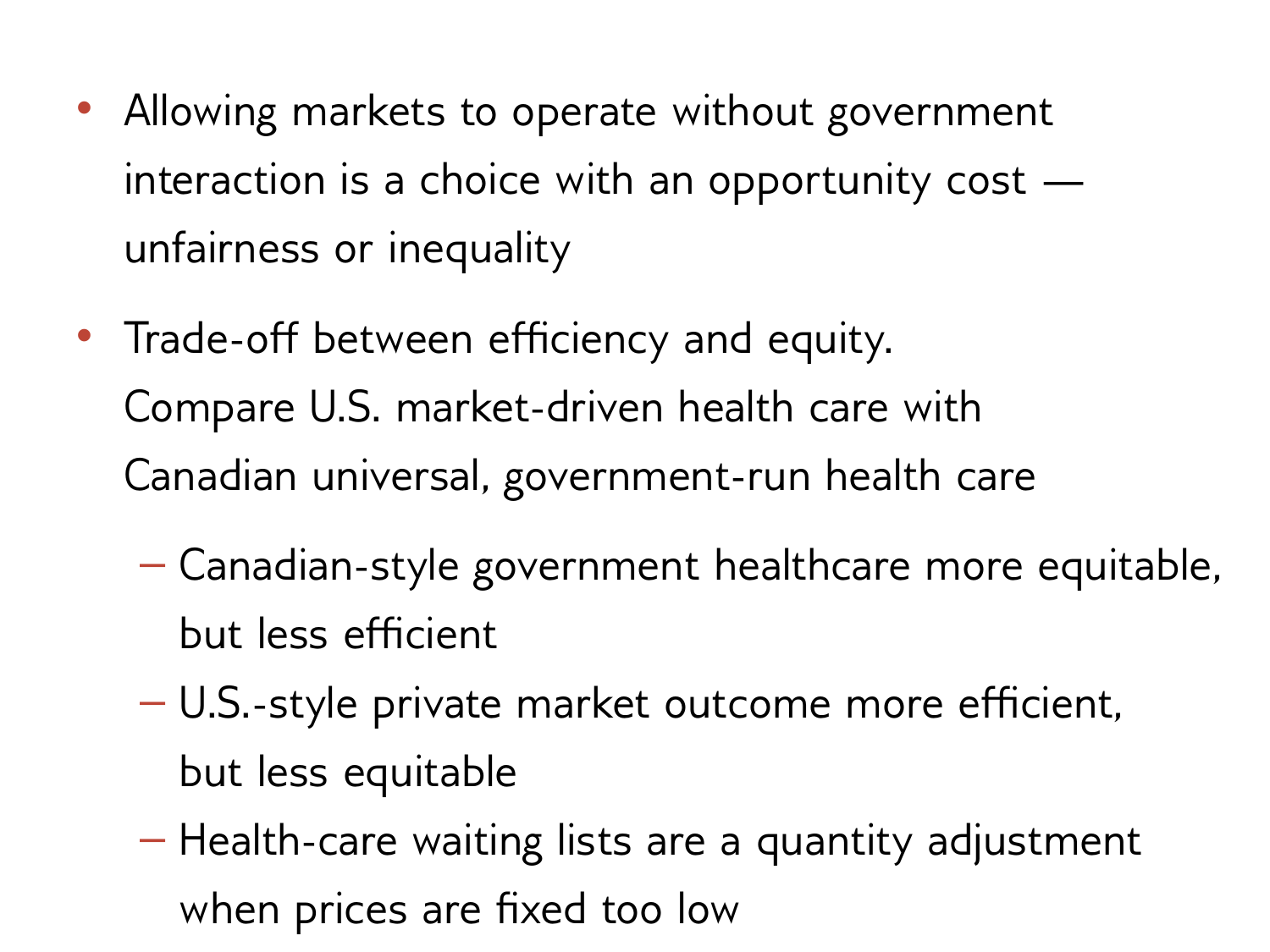

Allowing markets to operate without government interaction is a choice with an opportunity cost — unfairness or inequality
Trade-off between efficiency and equity.
Compare U.S. market-driven health care with
Canadian universal, government-run health care
Canadian-style government healthcare more equitable, but less efficient
U.S.-style private market outcome more efficient,
but less equitable
Health-care waiting lists are a quantity adjustment
when prices are fixed too low